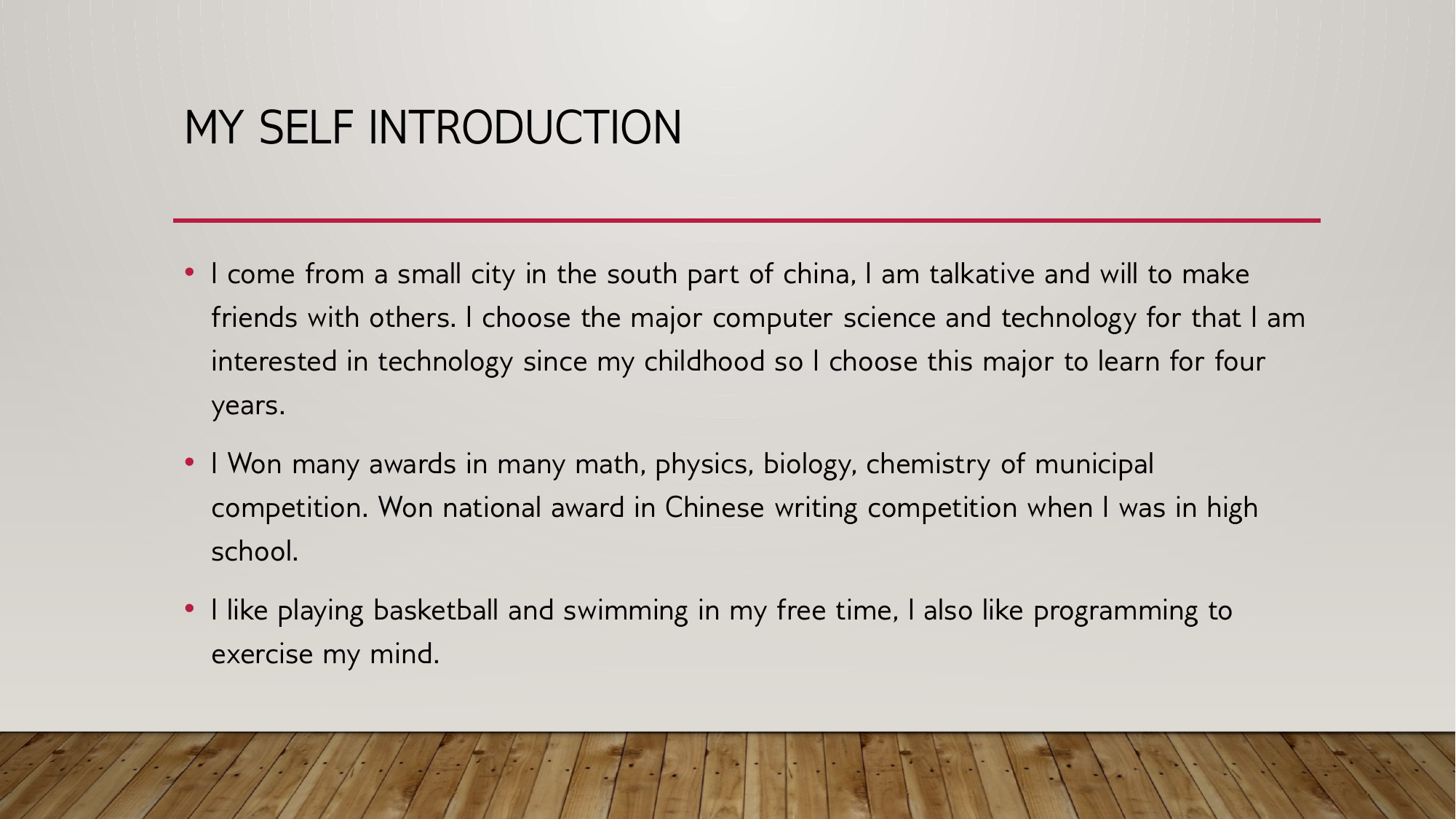

# My self introduction
I come from a small city in the south part of china, I am talkative and will to make friends with others. I choose the major computer science and technology for that I am interested in technology since my childhood so I choose this major to learn for four years.
I Won many awards in many math, physics, biology, chemistry of municipal competition. Won national award in Chinese writing competition when I was in high school.
I like playing basketball and swimming in my free time, I also like programming to exercise my mind.